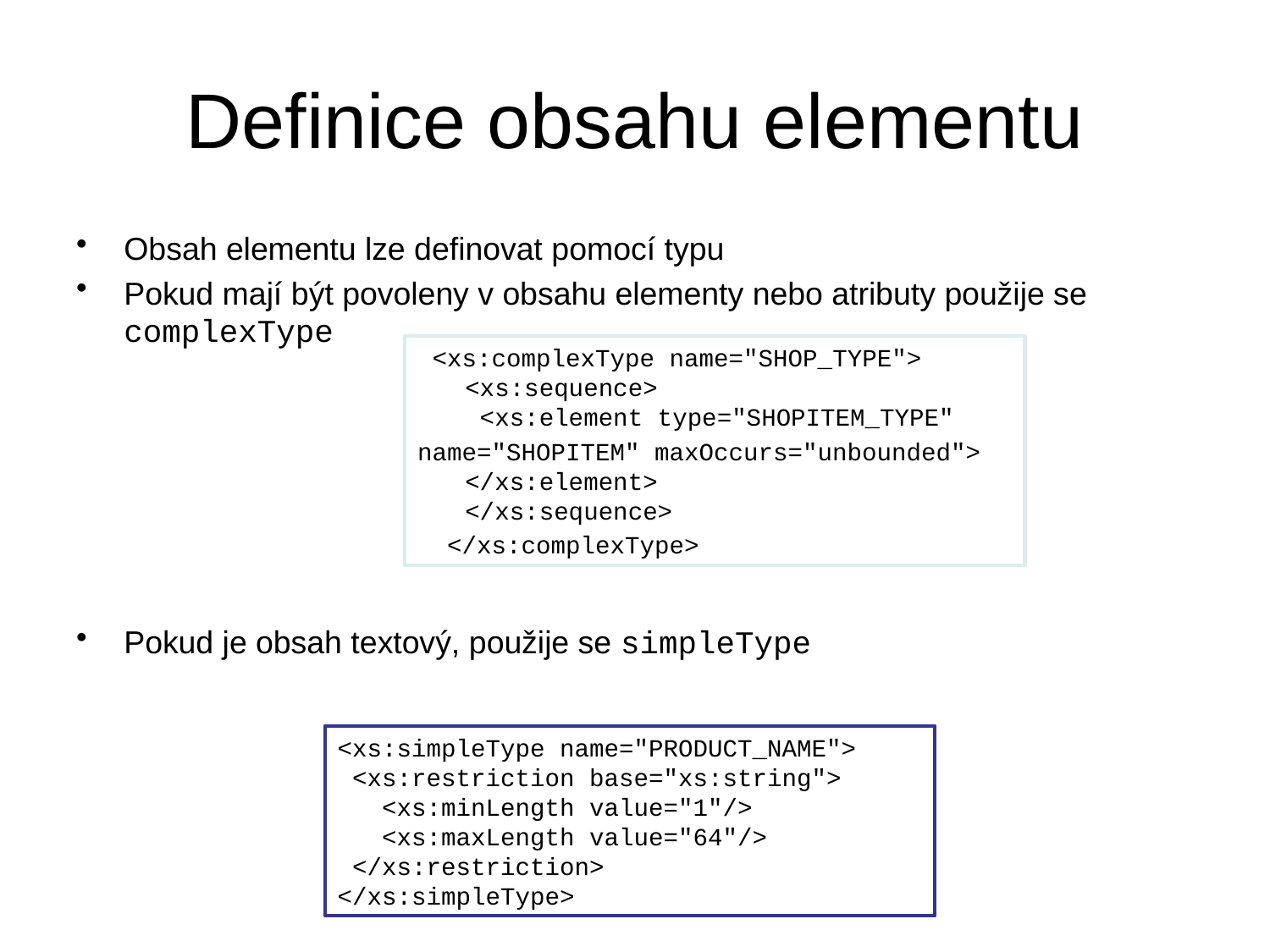

# Definice obsahu elementu
Obsah elementu lze definovat pomocí typu
Pokud mají být povoleny v obsahu elementy nebo atributy použije se  complexType

Pokud je obsah textový, použije se simpleType
 <xs:complexType name="SHOP_TYPE">
<xs:sequence>
 <xs:element type="SHOPITEM_TYPE"
name="SHOPITEM" maxOccurs="unbounded"> </xs:element>
</xs:sequence>
  </xs:complexType>
<xs:simpleType name="PRODUCT_NAME">
 <xs:restriction base="xs:string">
   <xs:minLength value="1"/>
   <xs:maxLength value="64"/>
 </xs:restriction>
</xs:simpleType>